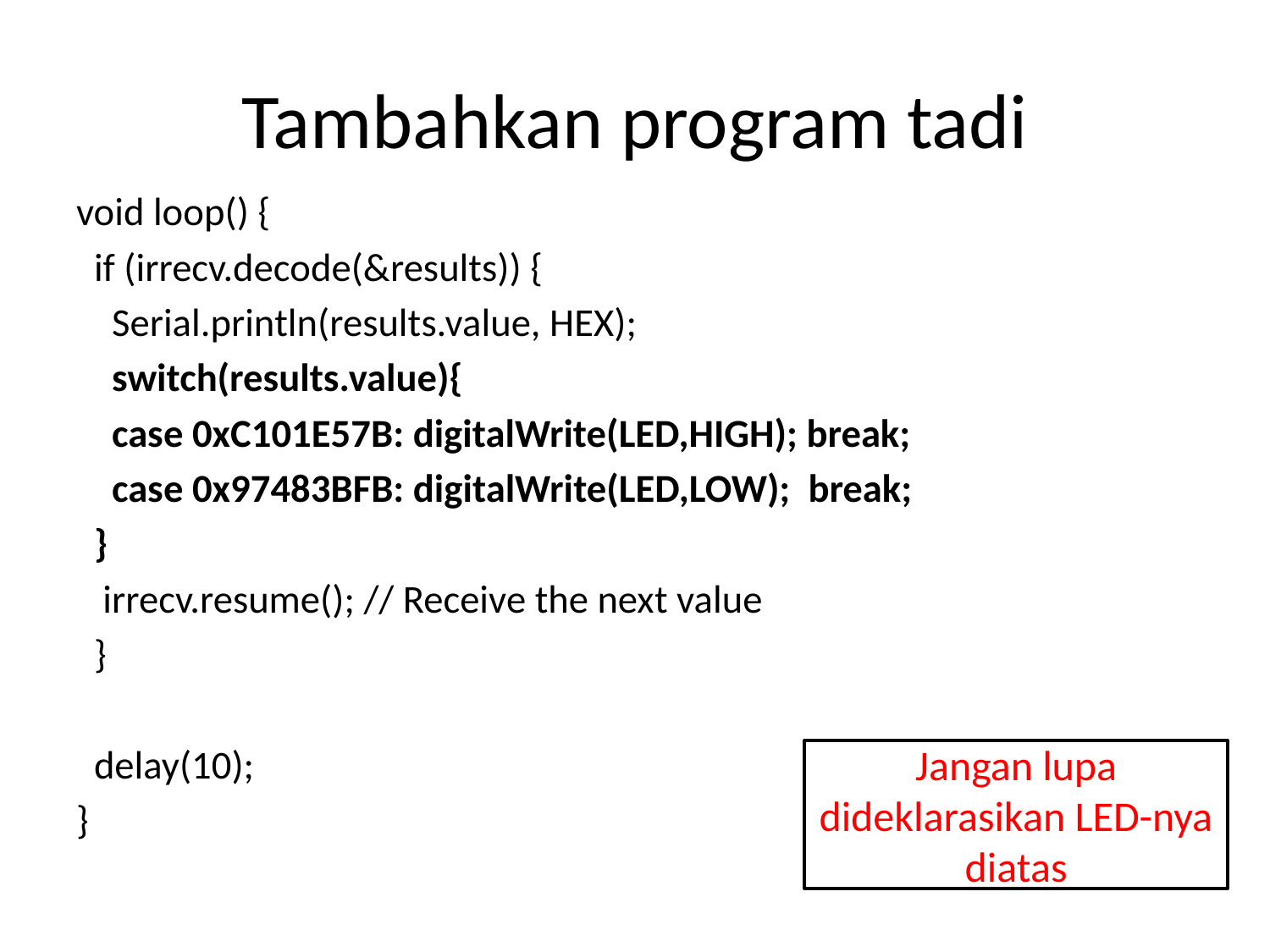

# Tambahkan program tadi
void loop() {
  if (irrecv.decode(&results)) {
    Serial.println(results.value, HEX);
    switch(results.value){
    case 0xC101E57B: digitalWrite(LED,HIGH); break;
    case 0x97483BFB: digitalWrite(LED,LOW);  break;
  }
   irrecv.resume(); // Receive the next value
  }

  delay(10);
}
Jangan lupa dideklarasikan LED-nya diatas